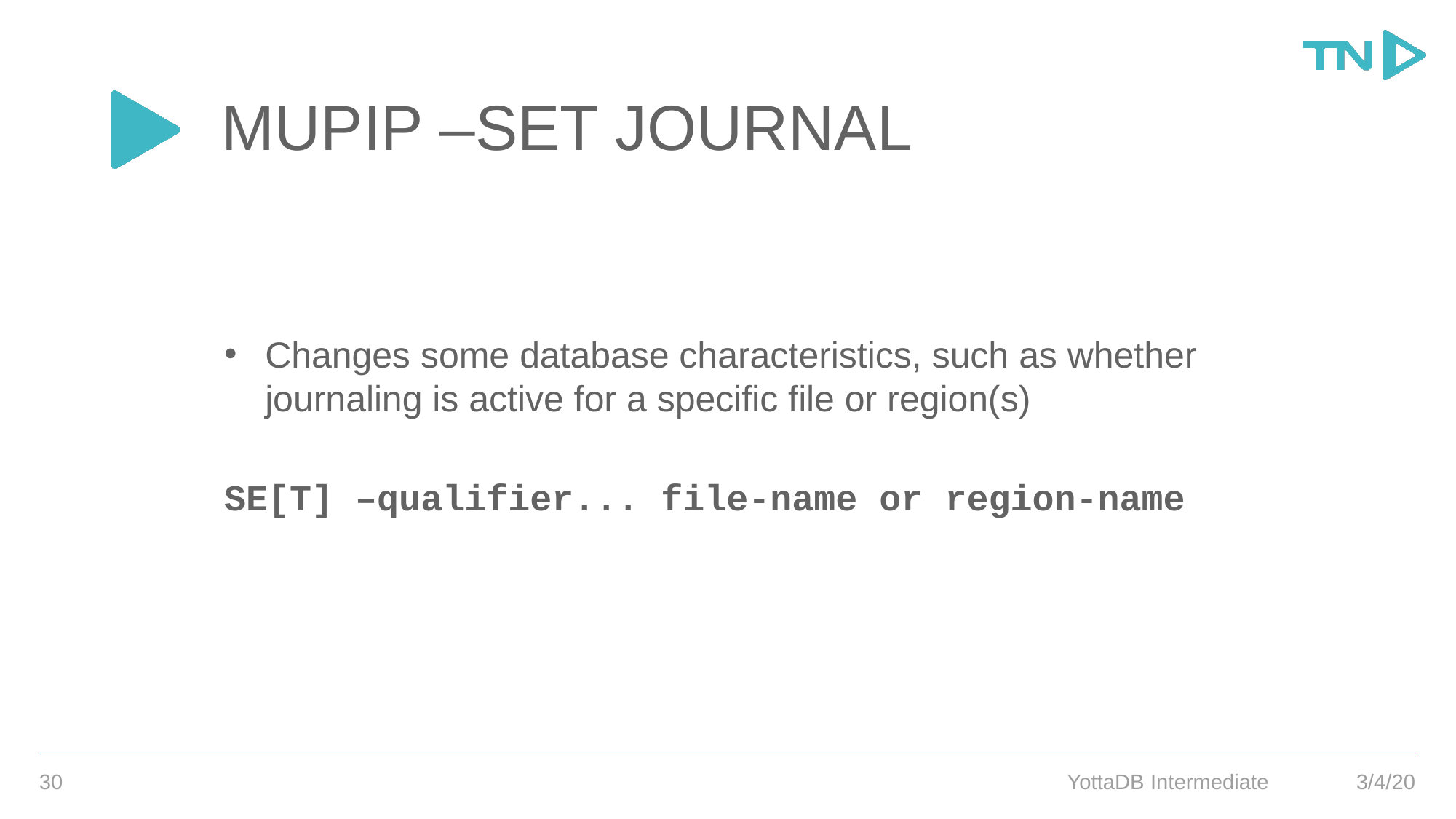

# MUPIP –SET JOURNAL

Changes some database characteristics, such as whether journaling is active for a specific file or region(s)

SE[T] –qualifier... file-name or region-name

30
YottaDB Intermediate
3/4/20